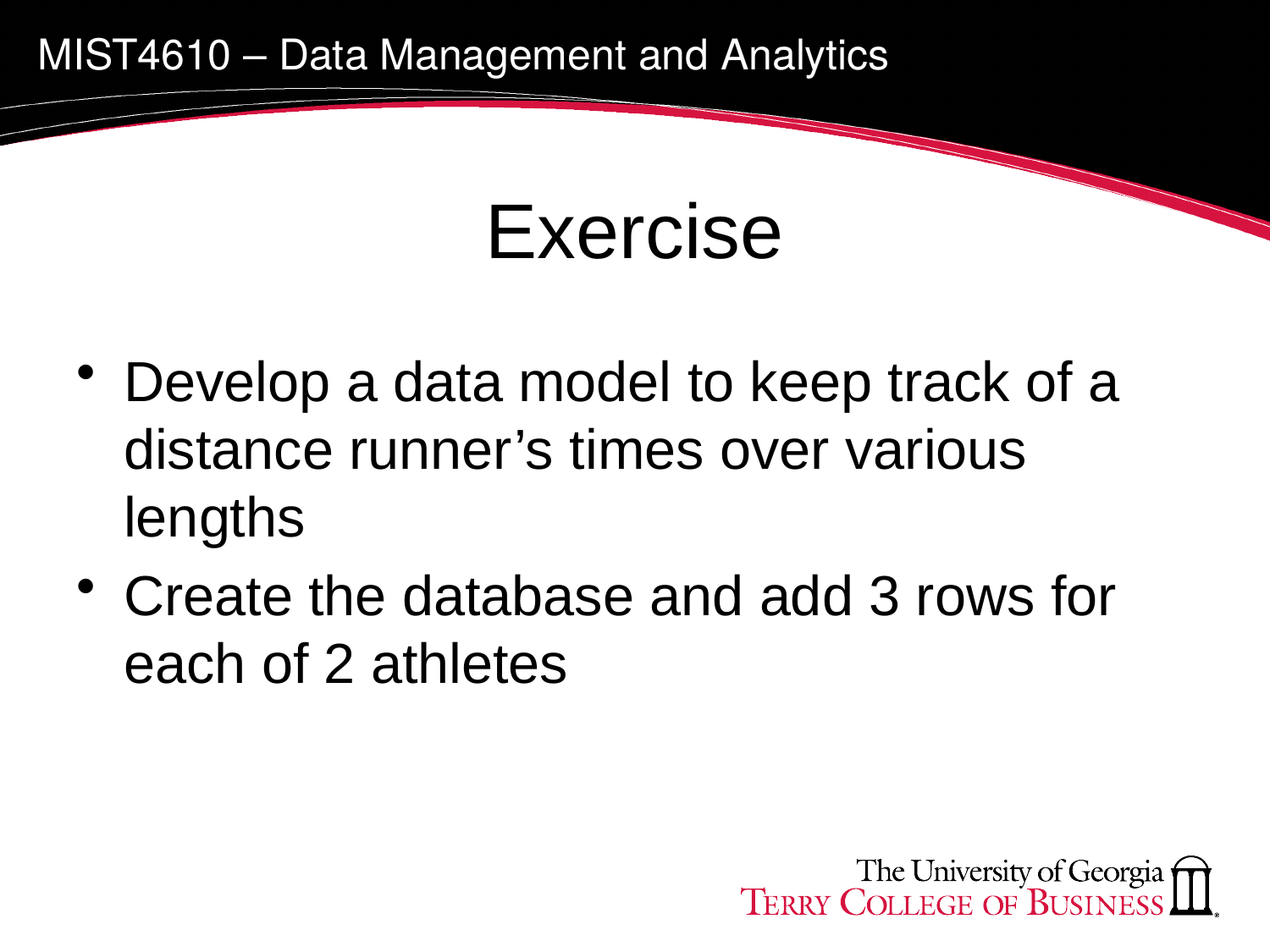

# Exercise
Develop a data model to keep track of a distance runner’s times over various lengths
Create the database and add 3 rows for each of 2 athletes